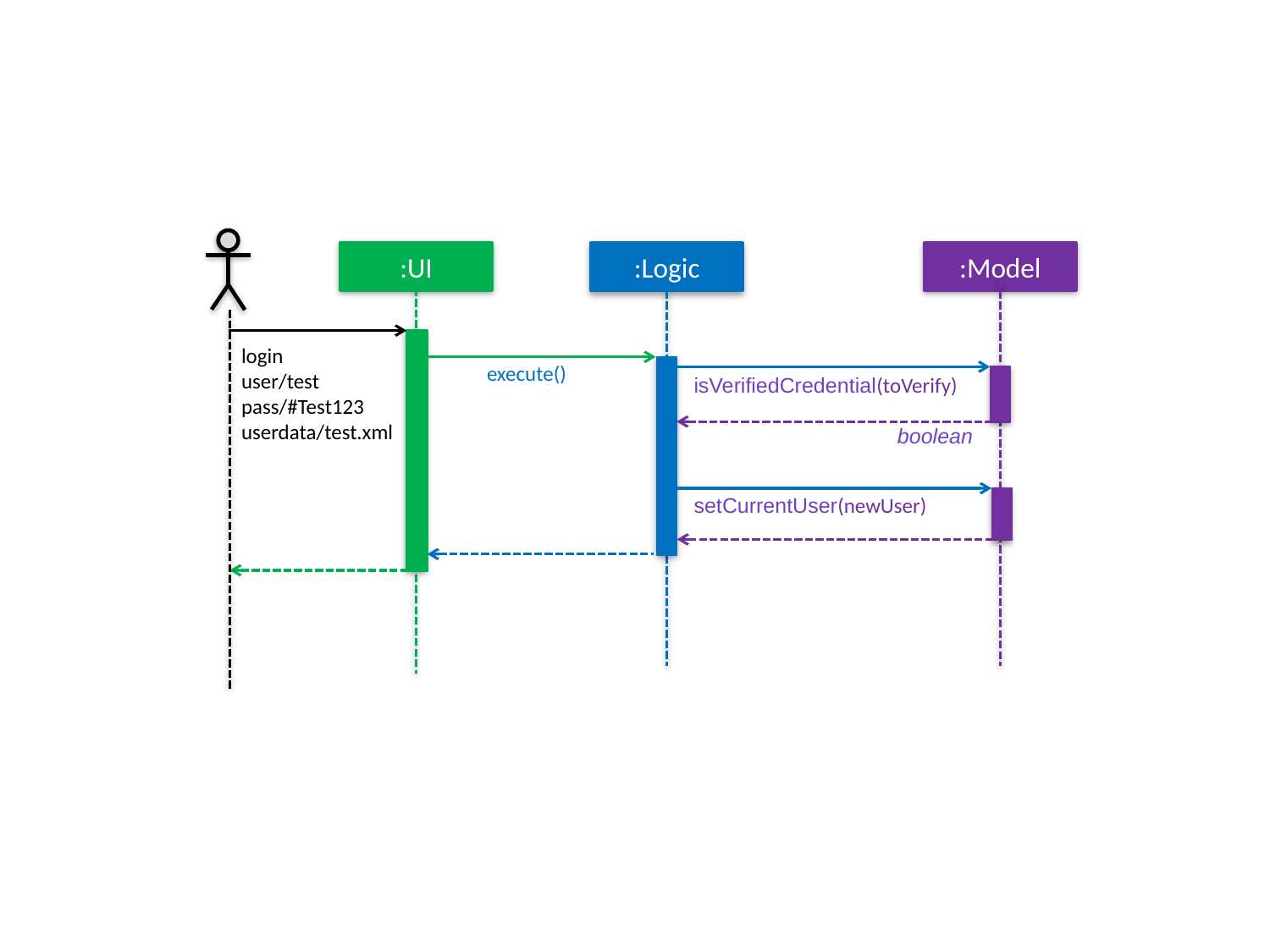

:UI
:Model
:Logic

login
user/test
pass/#Test123
userdata/test.xml

execute()

isVerifiedCredential(toVerify)
boolean

setCurrentUser(newUser)